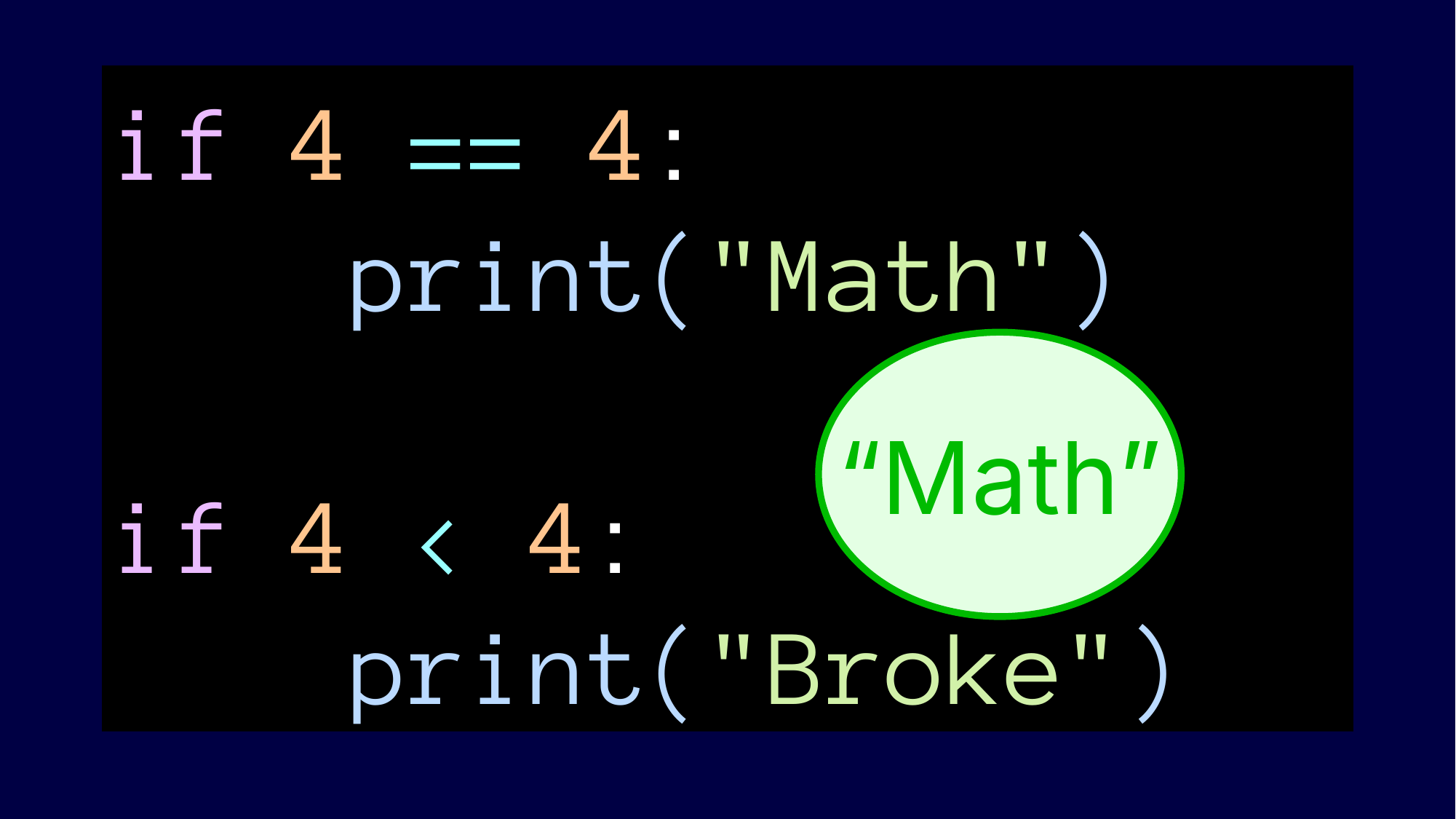

if 4 == 4:
    print("Math")
if 4 < 4:
    print("Broke")
“Math”